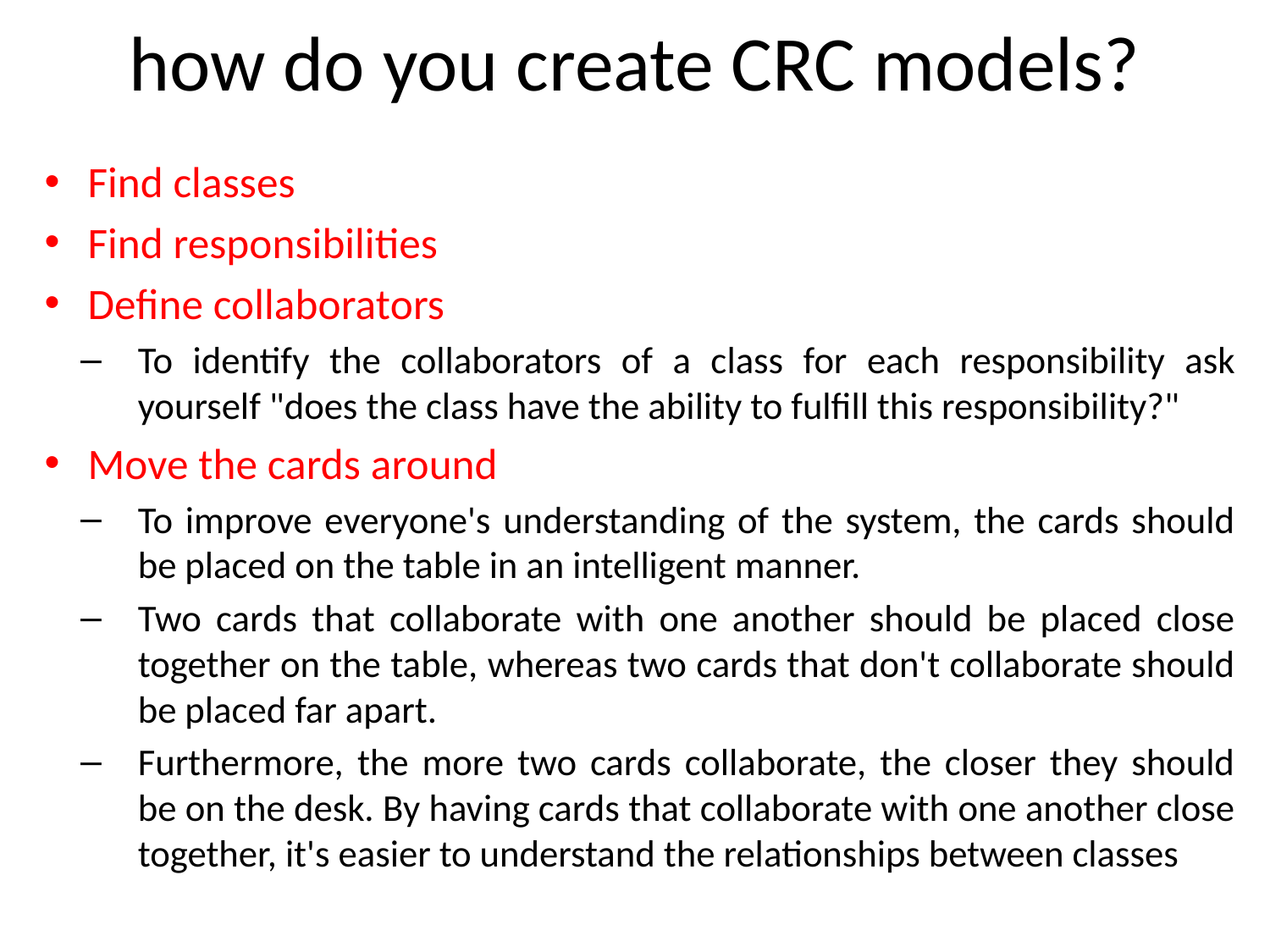

# how do you create CRC models?
Find classes
Find responsibilities
Define collaborators
To identify the collaborators of a class for each responsibility ask yourself "does the class have the ability to fulfill this responsibility?"
Move the cards around
To improve everyone's understanding of the system, the cards should be placed on the table in an intelligent manner.
Two cards that collaborate with one another should be placed close together on the table, whereas two cards that don't collaborate should be placed far apart.
Furthermore, the more two cards collaborate, the closer they should be on the desk. By having cards that collaborate with one another close together, it's easier to understand the relationships between classes